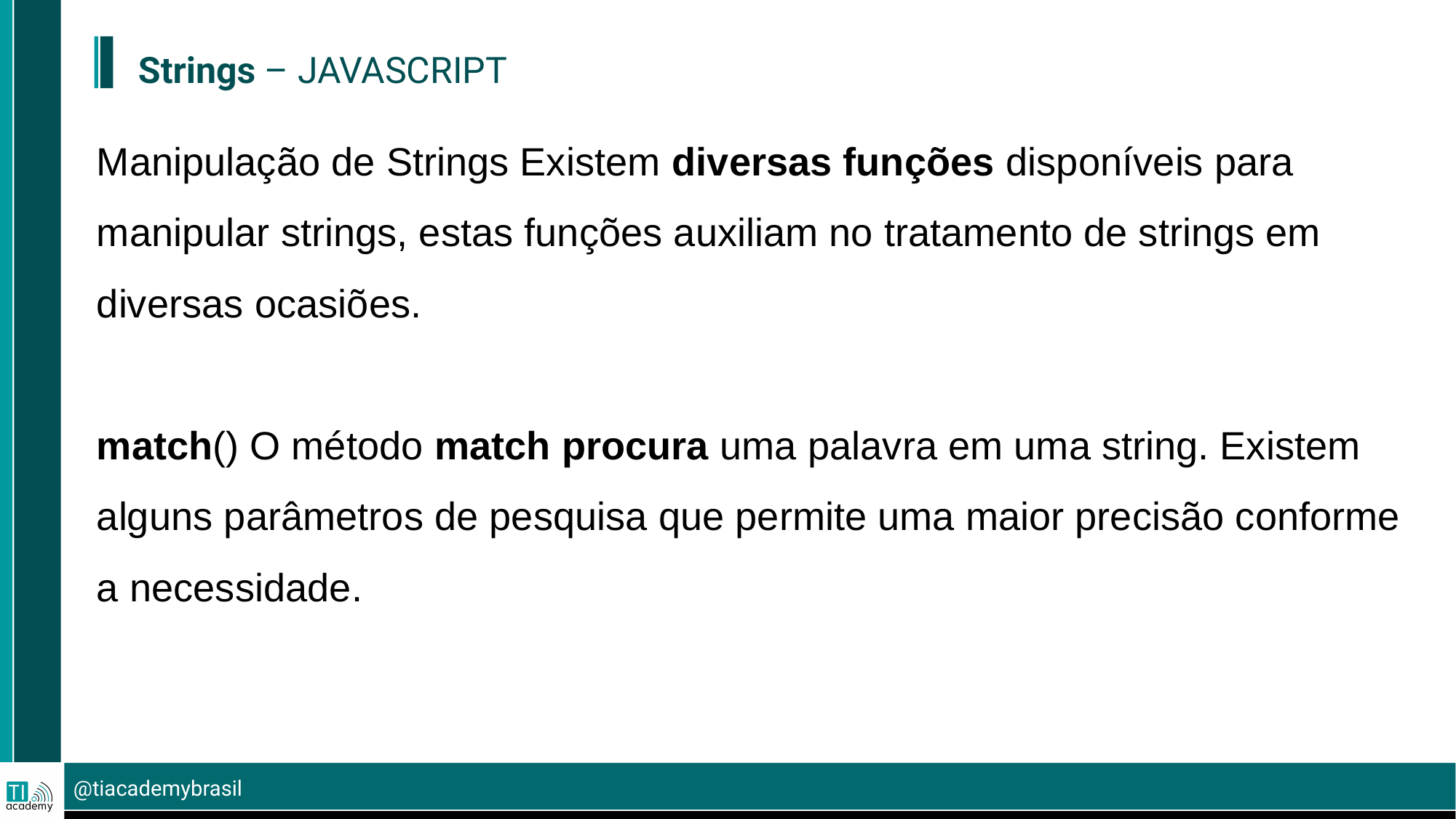

Strings – JAVASCRIPT
Manipulação de Strings Existem diversas funções disponíveis para manipular strings, estas funções auxiliam no tratamento de strings em diversas ocasiões.

match() O método match procura uma palavra em uma string. Existem alguns parâmetros de pesquisa que permite uma maior precisão conforme a necessidade.